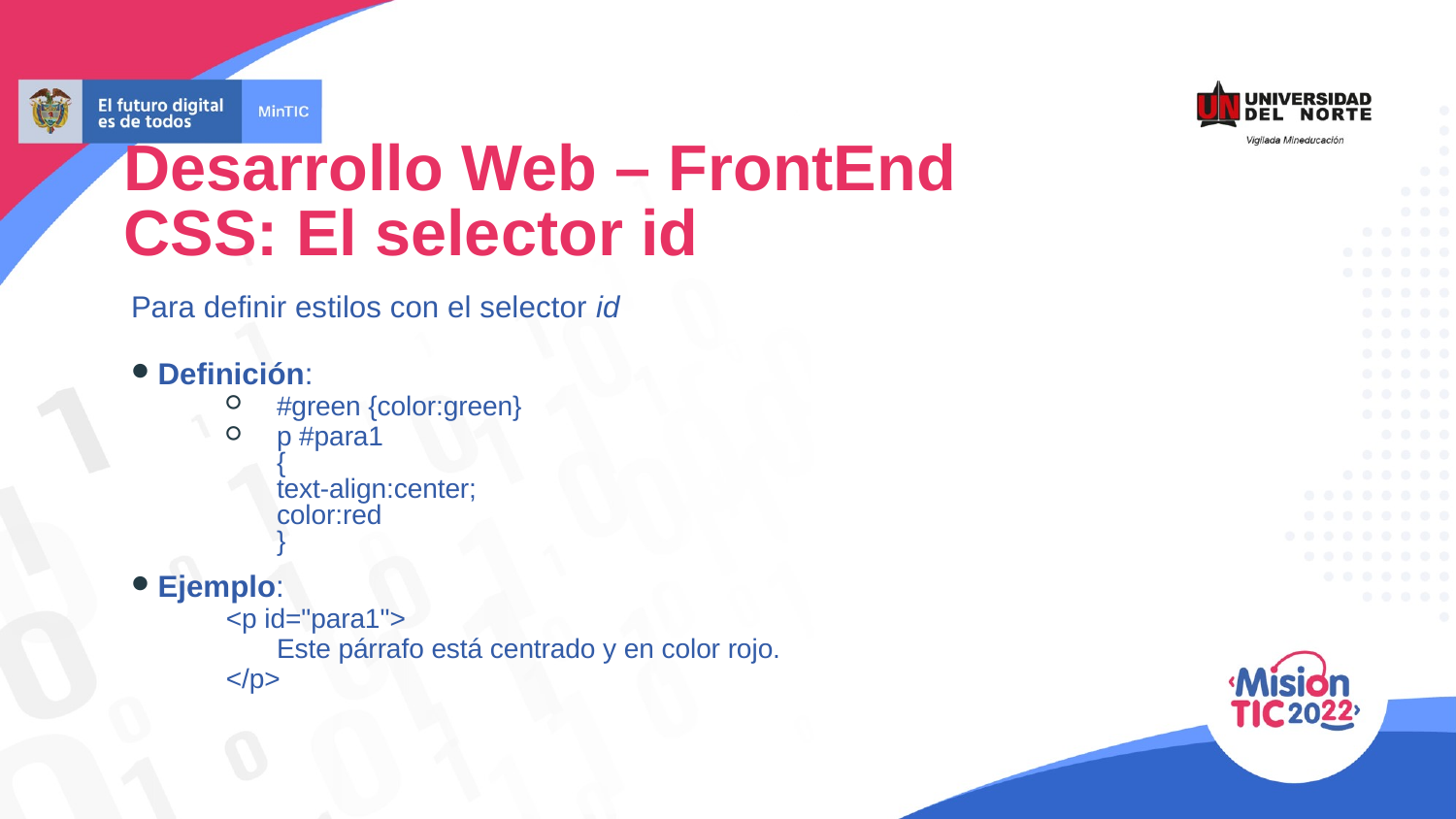

Desarrollo Web – FrontEnd
CSS: El selector id
Para definir estilos con el selector id

 Definición:
#green {color:green}
p #para1
{
text-align:center;
color:red
}
 Ejemplo:
<p id="para1">
	Este párrafo está centrado y en color rojo.
</p>